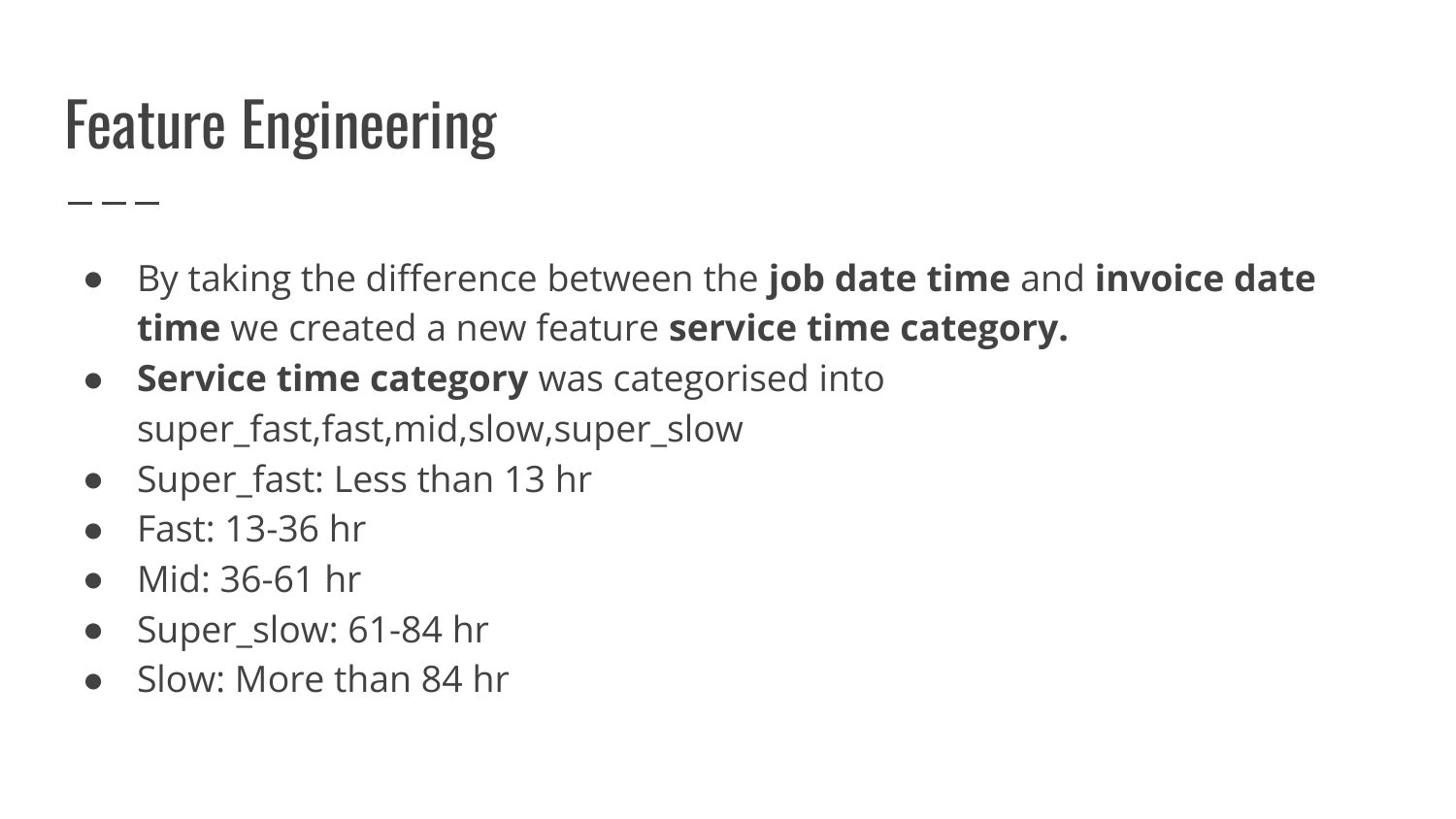

# Feature Engineering
By taking the difference between the job date time and invoice date time we created a new feature service time category.
Service time category was categorised into super_fast,fast,mid,slow,super_slow
Super_fast: Less than 13 hr
Fast: 13-36 hr
Mid: 36-61 hr
Super_slow: 61-84 hr
Slow: More than 84 hr